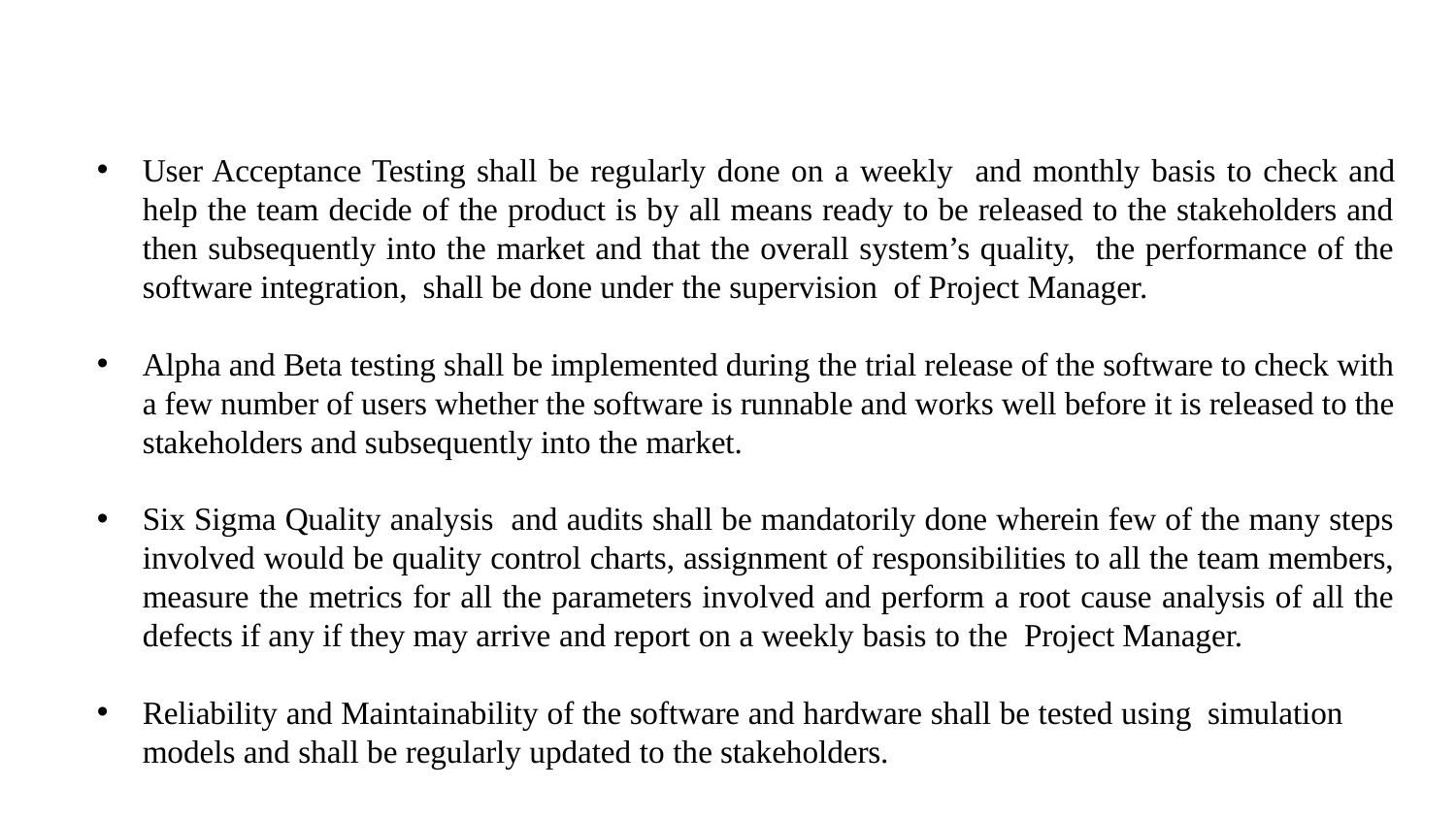

#

User Acceptance Testing shall be regularly done on a weekly  and monthly basis to check and help the team decide of the product is by all means ready to be released to the stakeholders and then subsequently into the market and that the overall system’s quality,  the performance of the software integration,  shall be done under the supervision  of Project Manager.

Alpha and Beta testing shall be implemented during the trial release of the software to check with a few number of users whether the software is runnable and works well before it is released to the stakeholders and subsequently into the market.

Six Sigma Quality analysis  and audits shall be mandatorily done wherein few of the many steps involved would be quality control charts, assignment of responsibilities to all the team members, measure the metrics for all the parameters involved and perform a root cause analysis of all the defects if any if they may arrive and report on a weekly basis to the  Project Manager.

Reliability and Maintainability of the software and hardware shall be tested using  simulation models and shall be regularly updated to the stakeholders.